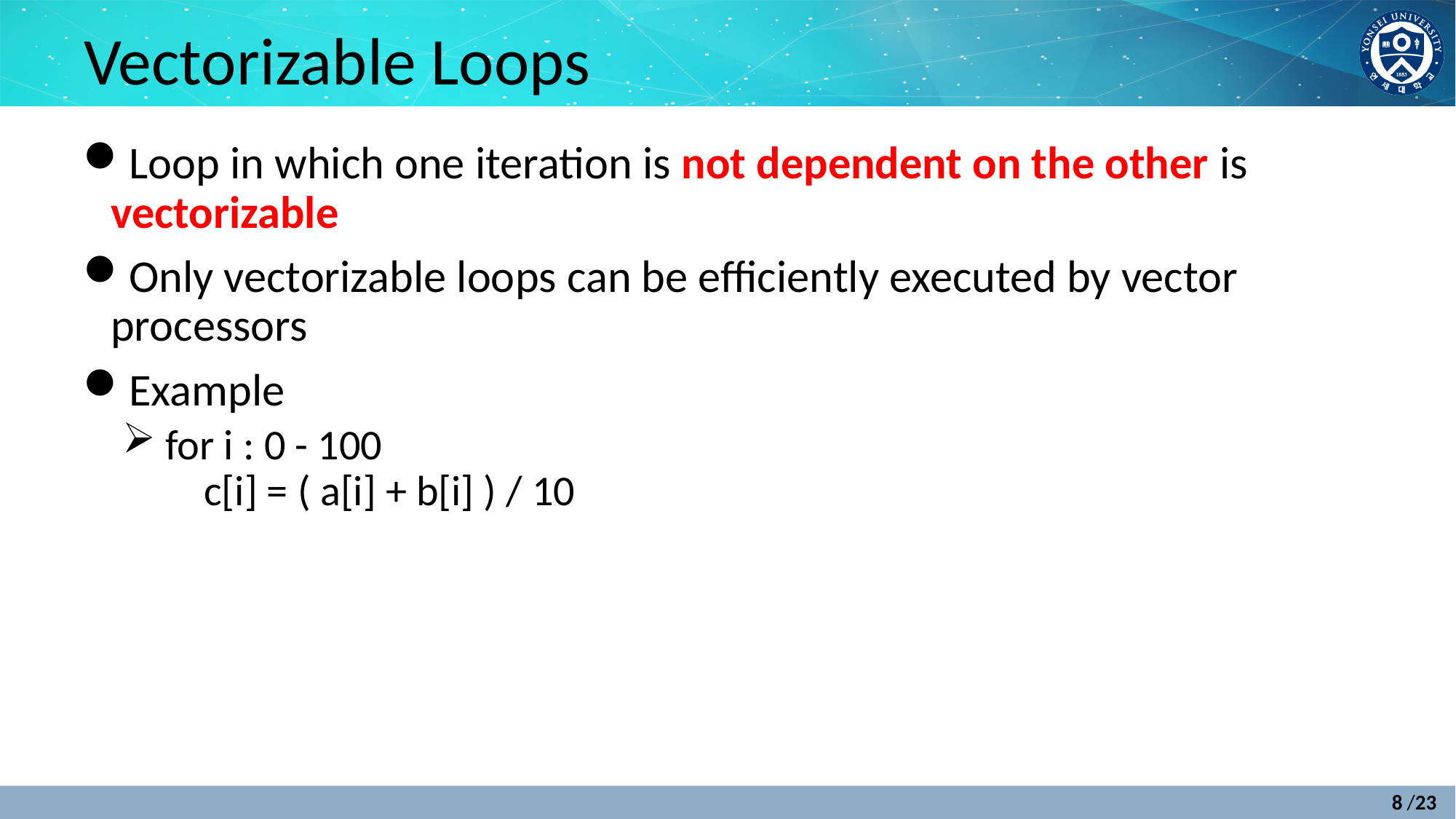

# Vectorizable Loops
Loop in which one iteration is not dependent on the other is vectorizable
Only vectorizable loops can be efficiently executed by vector processors
Example
for i : 0 - 100
    c[i] = ( a[i] + b[i] ) / 10

8